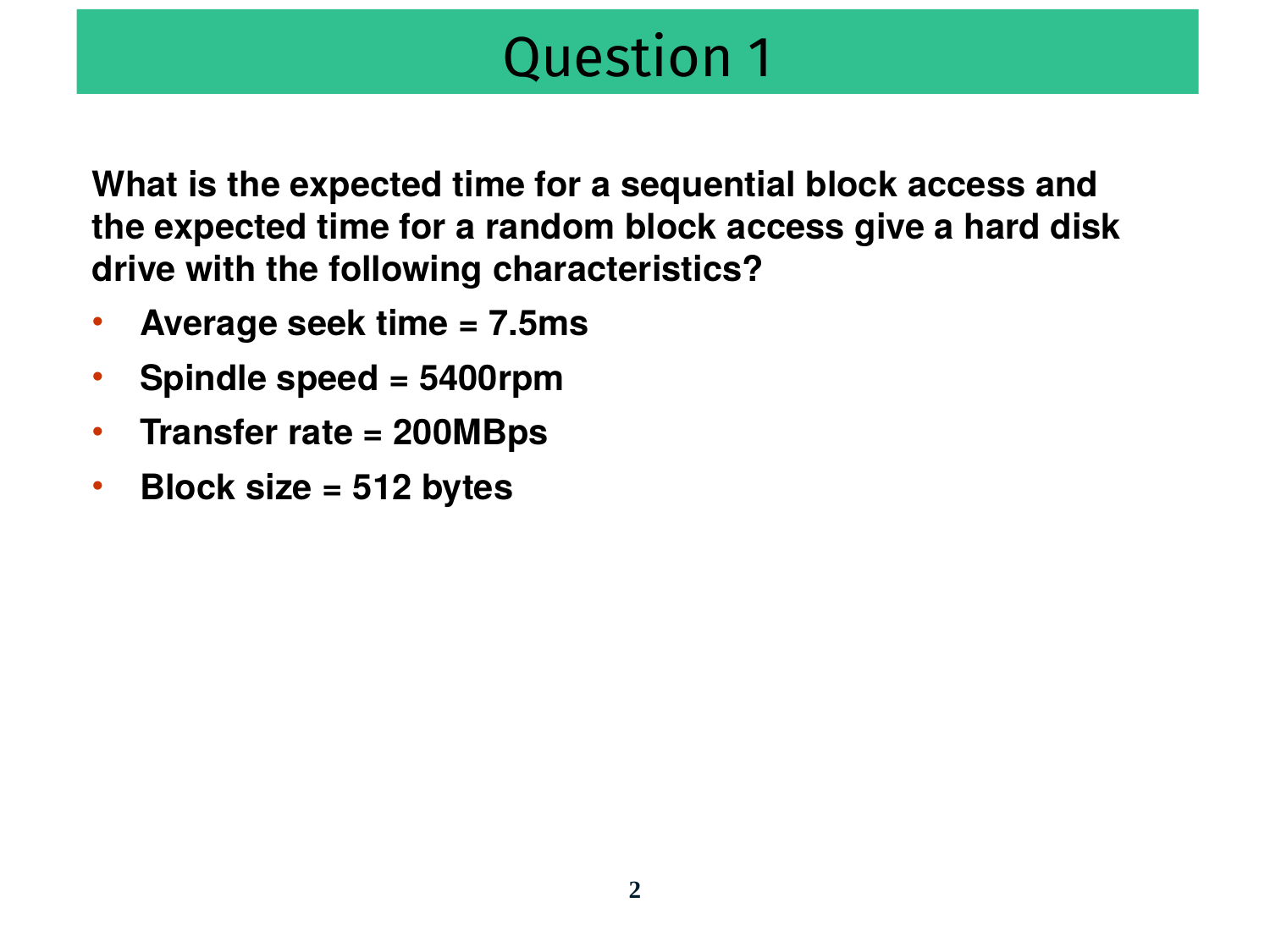

# Question 1
What is the expected time for a sequential block access and the expected time for a random block access give a hard disk drive with the following characteristics?
Average seek time = 7.5ms
Spindle speed = 5400rpm
Transfer rate = 200MBps
Block size = 512 bytes

2